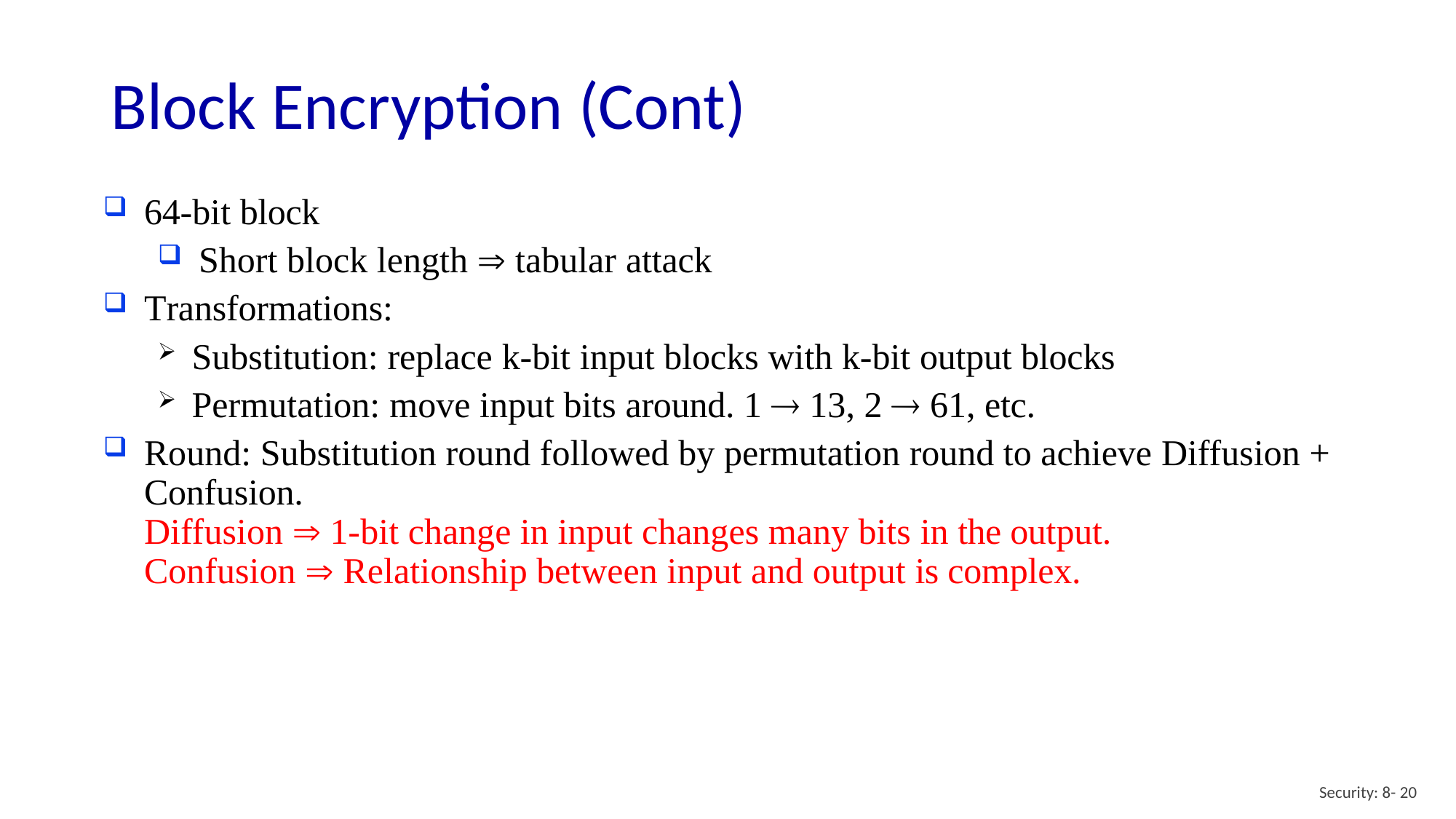

# Block Encryption (Cont)
64-bit block
Short block length ⇒ tabular attack
Transformations:
Substitution: replace k-bit input blocks with k-bit output blocks
Permutation: move input bits around. 1 → 13, 2 → 61, etc.
Round: Substitution round followed by permutation round to achieve Diffusion + Confusion.
Diffusion ⇒ 1-bit change in input changes many bits in the output.
Confusion ⇒ Relationship between input and output is complex.
Security: 8- 20